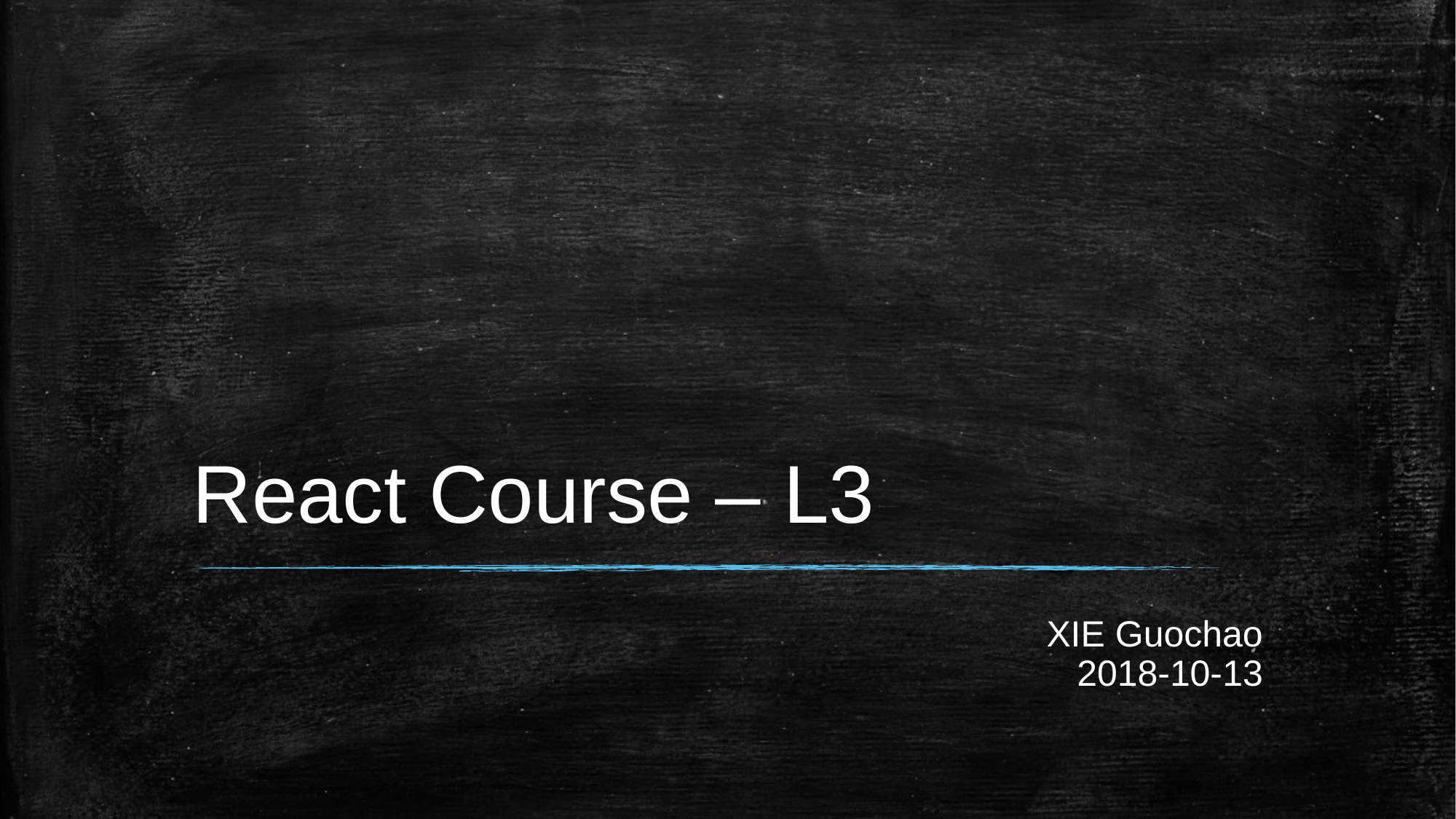

# React Course – L3
XIE Guochao
2018-10-13